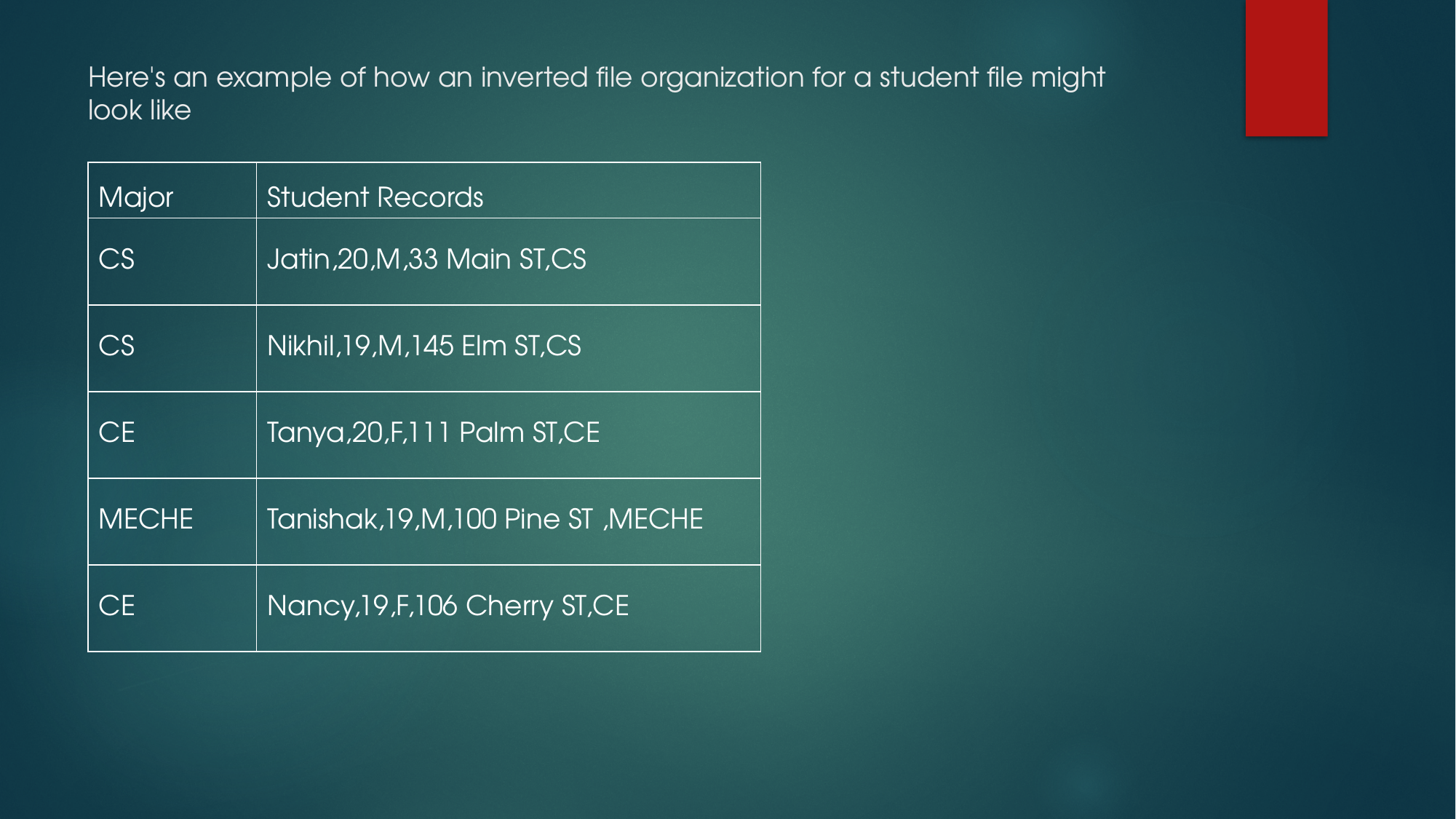

# Here's an example of how an inverted file organization for a student file might look like

| Major​ | Student Records​ |
| --- | --- |
| CS​ | Jatin,20,M,33 Main ST,CS​ |
| CS​ | Nikhil,19,M,145 Elm ST,CS​ |
| CE​ | Tanya,20,F,111 Palm ST,CE​ |
| MECHE​ | Tanishak,19,M,100 Pine ST ,MECHE​ |
| CE​ | Nancy,19,F,106 Cherry ST,CE​ |